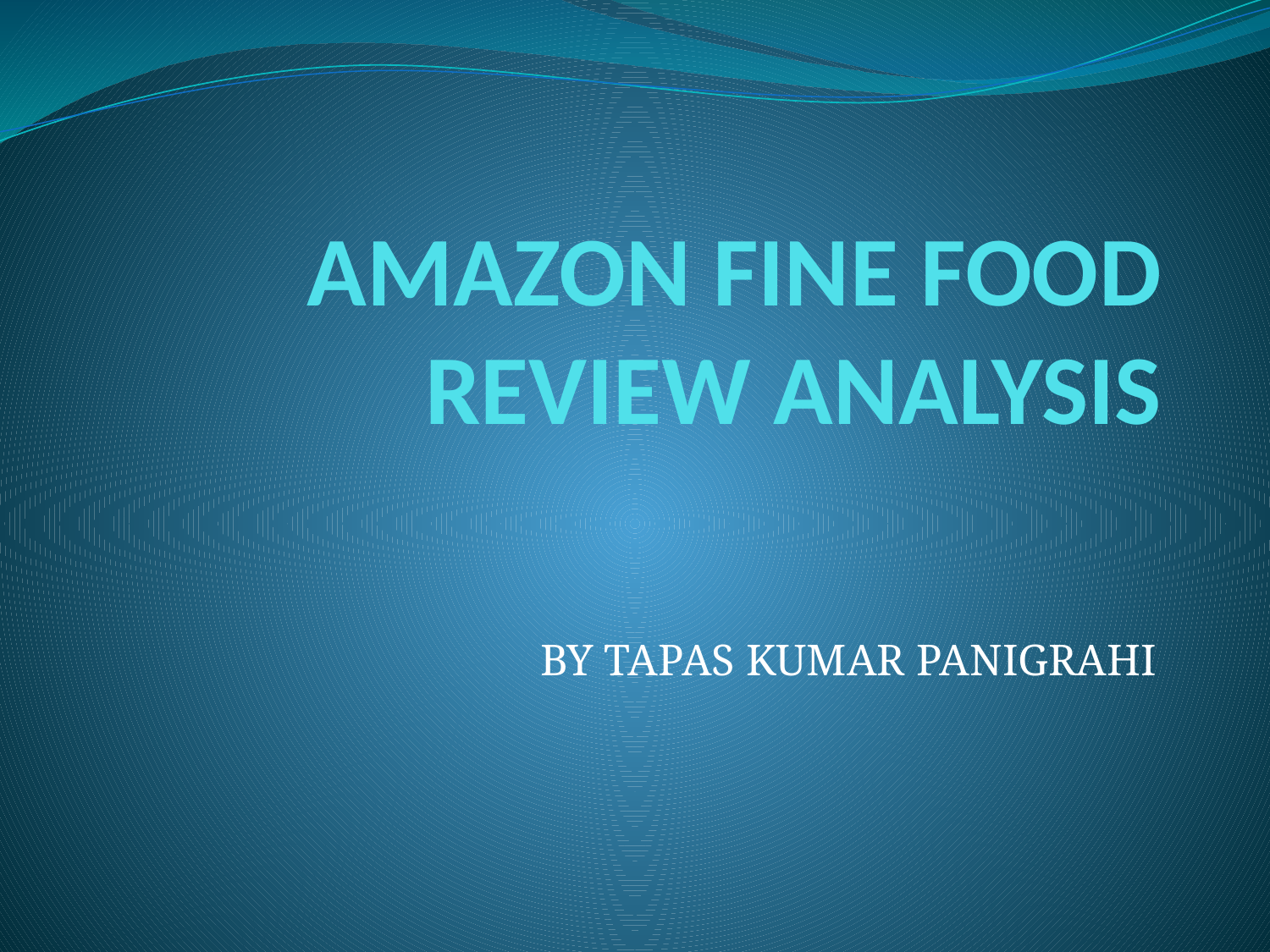

# AMAZON FINE FOOD REVIEW ANALYSIS

BY TAPAS KUMAR PANIGRAHI